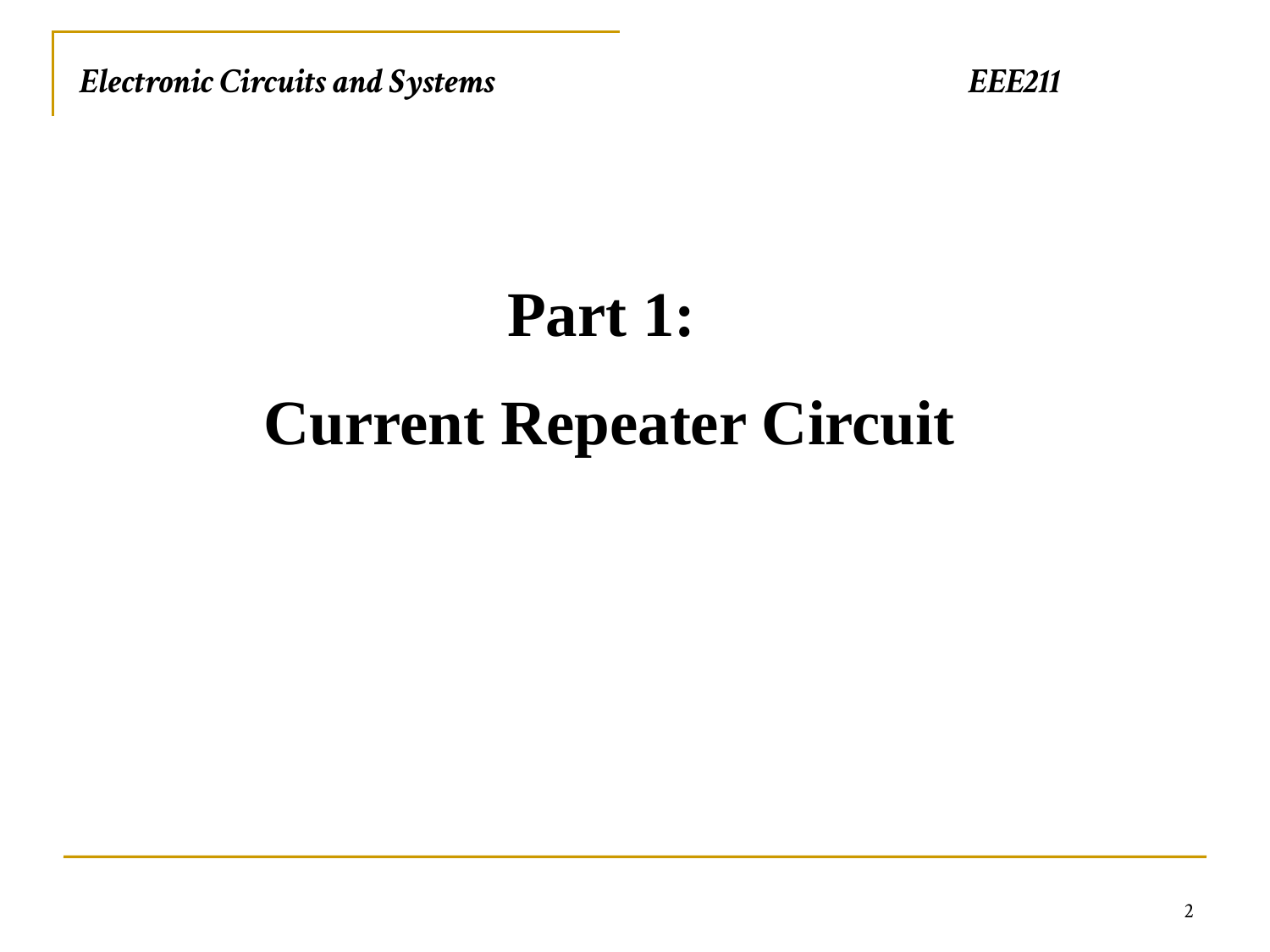

# Electronic Circuits and Systems			   	EEE211
Part 1:
Current Repeater Circuit
2